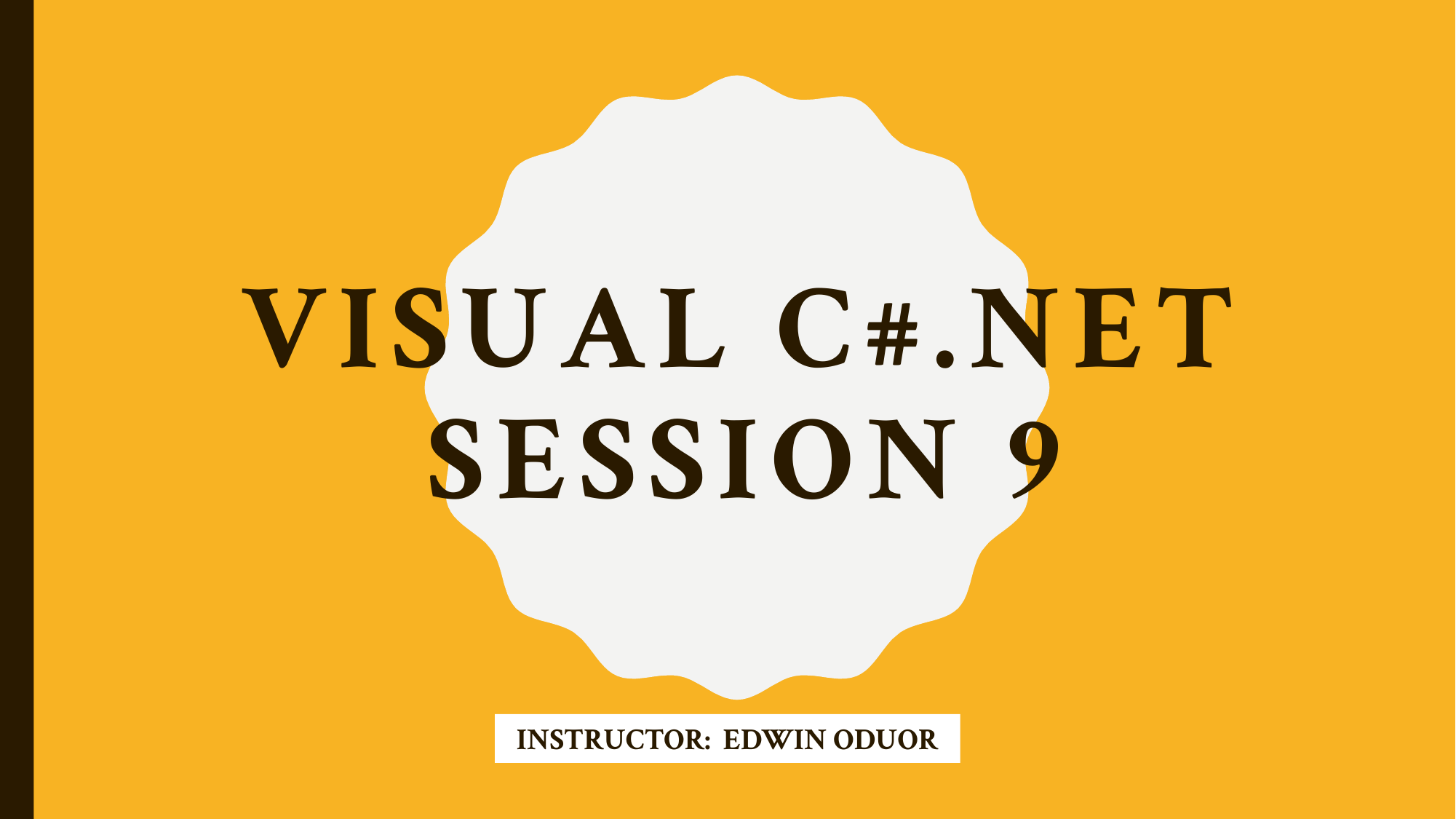

# VISUAL C#.NET session 9
Instructor:  Edwin oduor